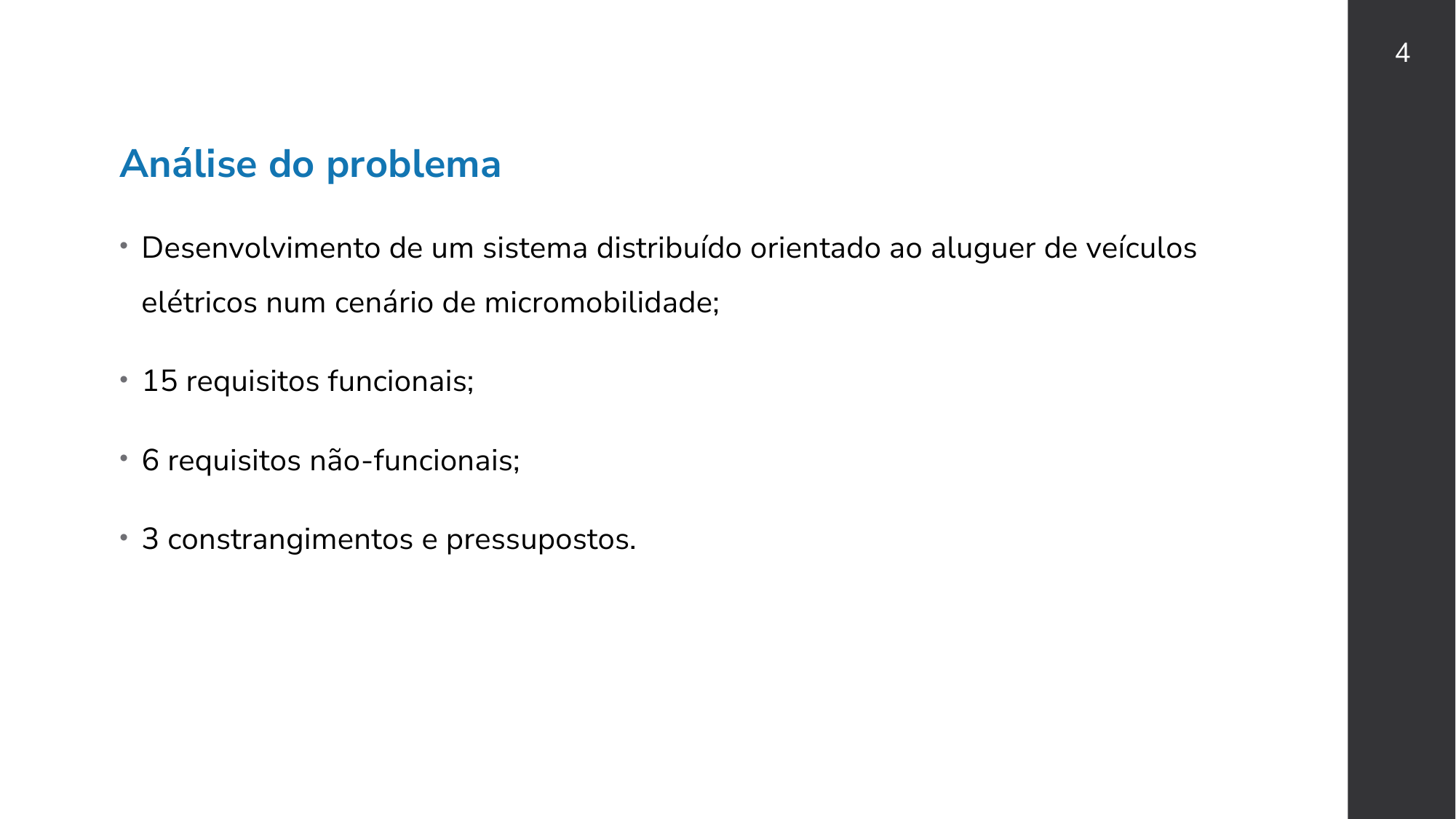

4
Análise do problema
Desenvolvimento de um sistema distribuído orientado ao aluguer de veículos elétricos num cenário de micromobilidade;
15 requisitos funcionais;
6 requisitos não-funcionais;
3 constrangimentos e pressupostos.